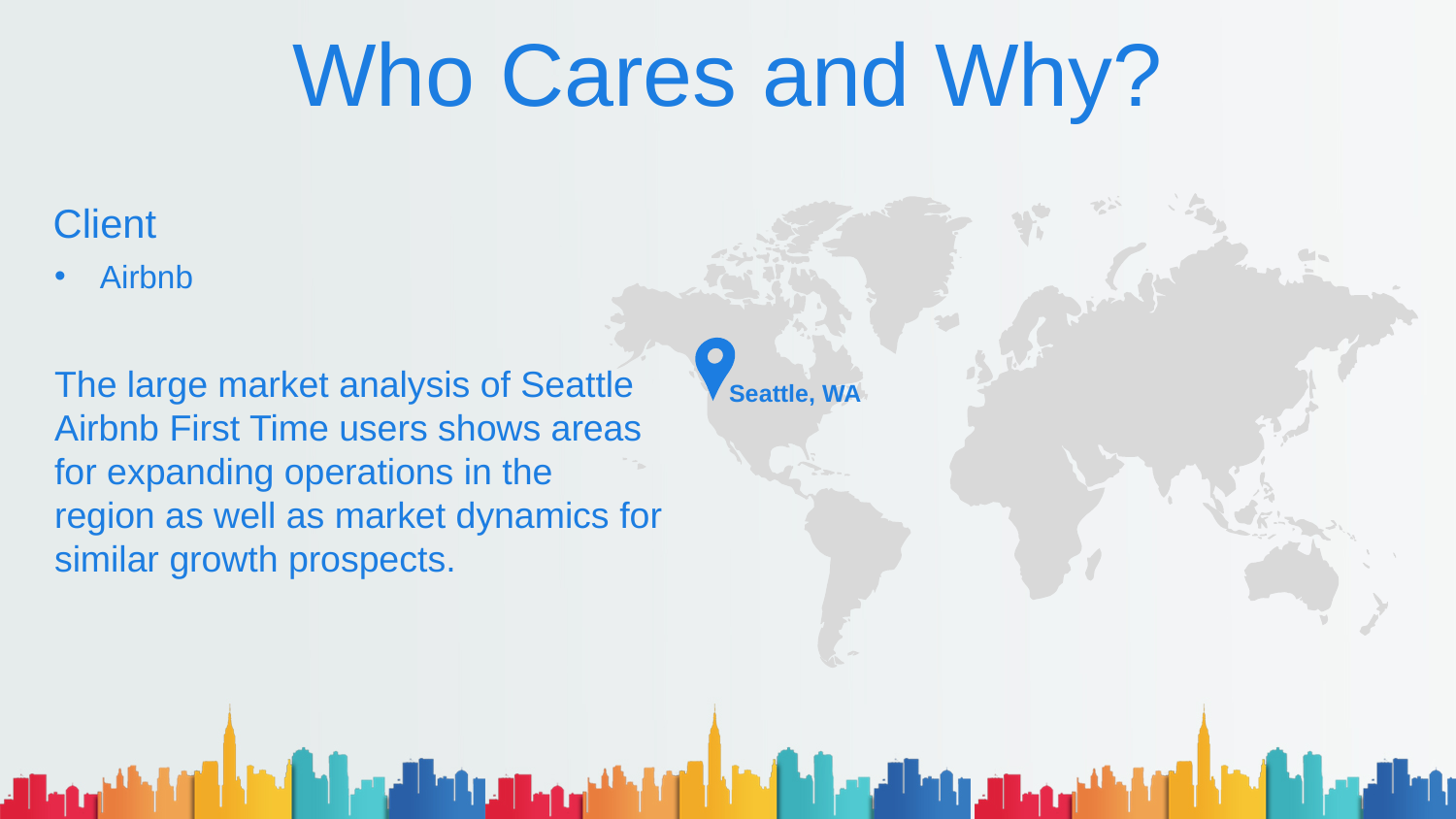

# Who Cares and Why?
Client

Airbnb

The large market analysis of Seattle Airbnb First Time users shows areas
for expanding operations in the
region as well as market dynamics for similar growth prospects.
Seattle, WA